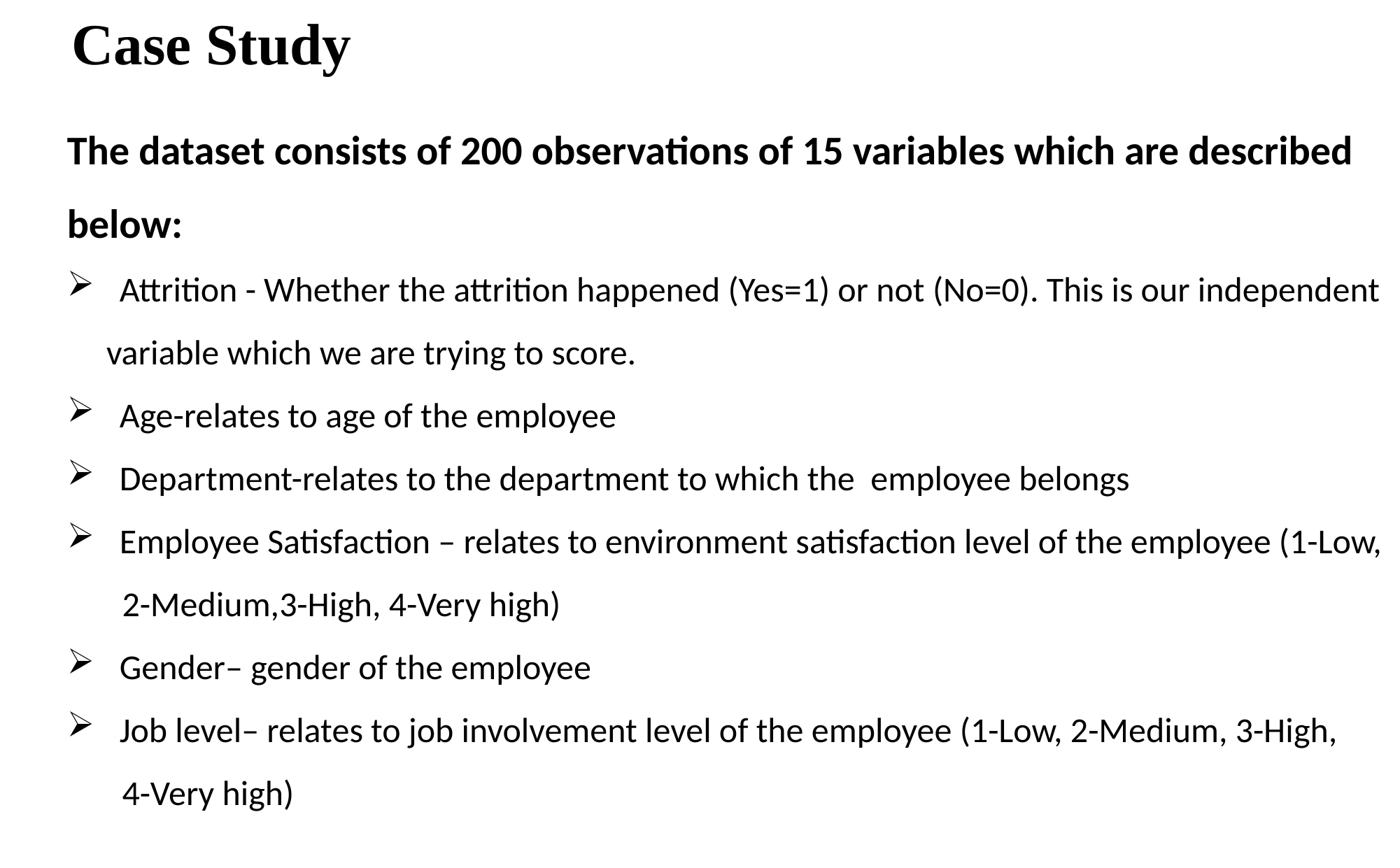

Case Study
The dataset consists of 200 observations of 15 variables which are described
below:
Attrition - Whether the attrition happened (Yes=1) or not (No=0). This is our independent
     variable which we are trying to score.
Age-relates to age of the employee
Department-relates to the department to which the  employee belongs
Employee Satisfaction – relates to environment satisfaction level of the employee (1-Low,
       2-Medium,3-High, 4-Very high)
Gender– gender of the employee
Job level– relates to job involvement level of the employee (1-Low, 2-Medium, 3-High,
       4-Very high)
The dataset consists of 1470 observations of 15 variables which are described below:

Attrition - Whether the attrition happened (Yes=1) or not (No=0). This is our independent  variable which we are trying to score.
Age
BusinessTravel – relates to travel frequency of the employee
Satisfaction_level – relates to environment satisfaction level of the employee (1-Low, 2-Medium,  3-High, 4-Very high)
Sex – gender of the employee
JobInvolvement– relates to job involvement level of the employee (1-Low, 2-Medium, 3-High, 4-
Very high)
JobSatisfaction – relates to job satisfaction level of the employee (1-Low, 2-Medium, 3-High, 4-  Very high)
MaritalStatus
MonthlyIncome
NumCompaniesWorked – how many companies has the employee worked upon  OverTime – whether the employee works overtime (Yes / No)
TrainingTimesLastYear	- number of trainings received by the employee last year  YearsInCurrentRole – number of years in current role
YearsSinceLastPromotion - number of years since last promotion
YearsWithCurrManager - number of years with current manager